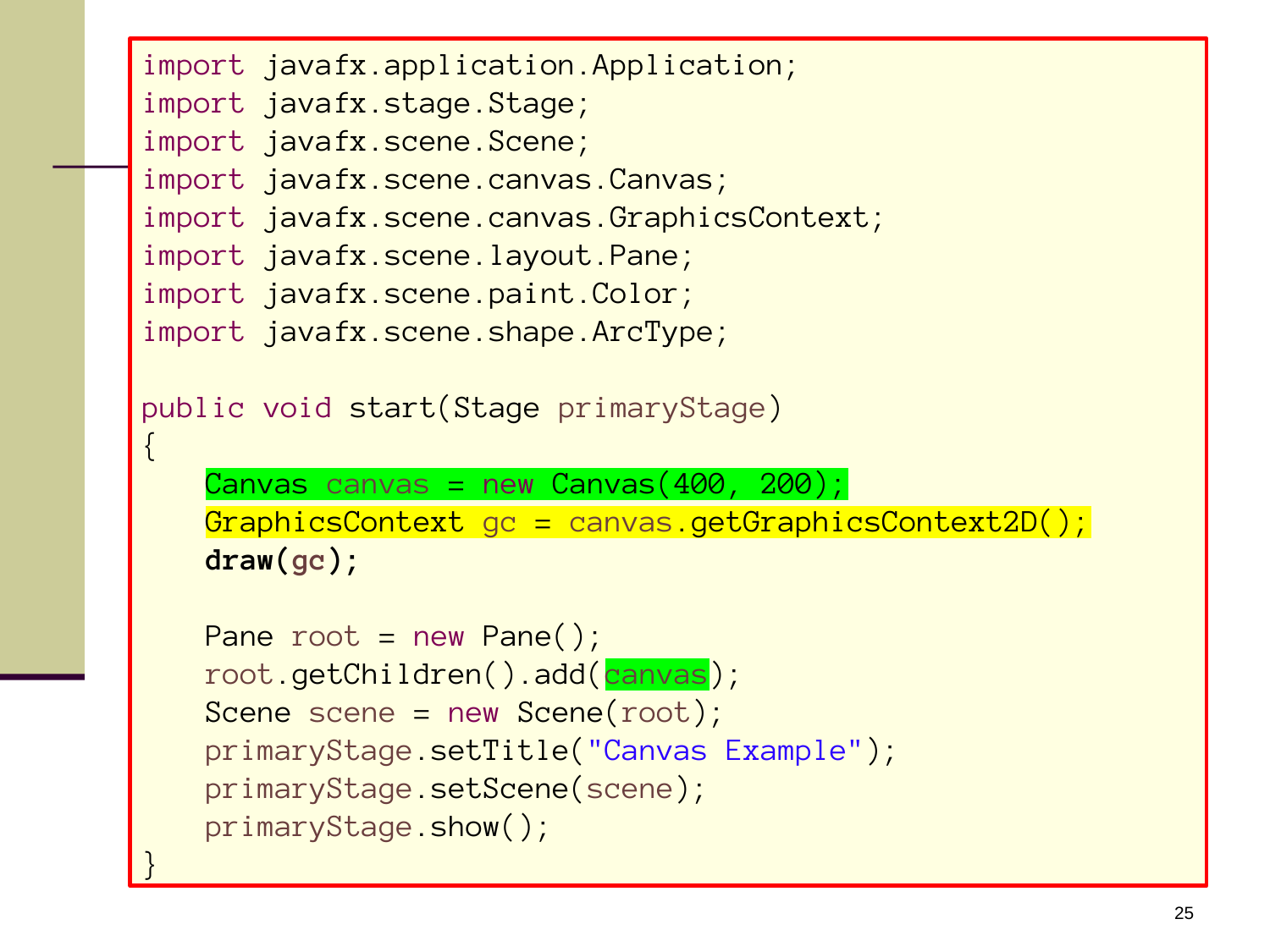

#
import javafx.application.Application;
import javafx.stage.Stage;
import javafx.scene.Scene;
import javafx.scene.canvas.Canvas;
import javafx.scene.canvas.GraphicsContext;
import javafx.scene.layout.Pane;
import javafx.scene.paint.Color;
import javafx.scene.shape.ArcType;

public void start(Stage primaryStage)
{
Canvas canvas = new Canvas(400, 200);
GraphicsContext gc = canvas.getGraphicsContext2D();
draw(gc);

Pane root = new Pane();
root.getChildren().add(canvas);
Scene scene = new Scene(root);
primaryStage.setTitle("Canvas Example");
primaryStage.setScene(scene);
primaryStage.show();
}

25